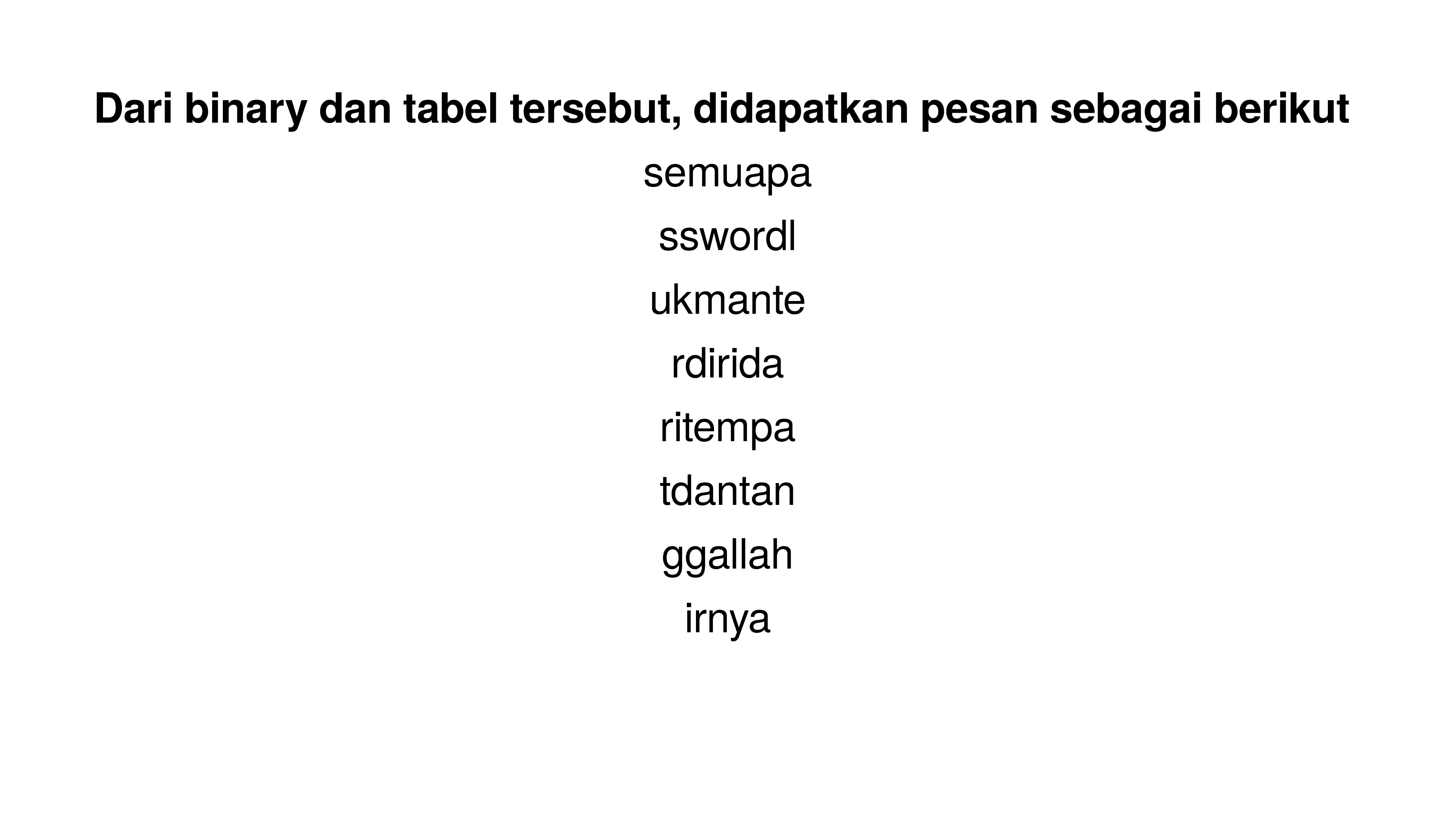

Dari binary dan tabel tersebut, didapatkan pesan sebagai berikut
semuapa
sswordl
ukmante
rdirida
ritempa
tdantan
ggallah
irnya